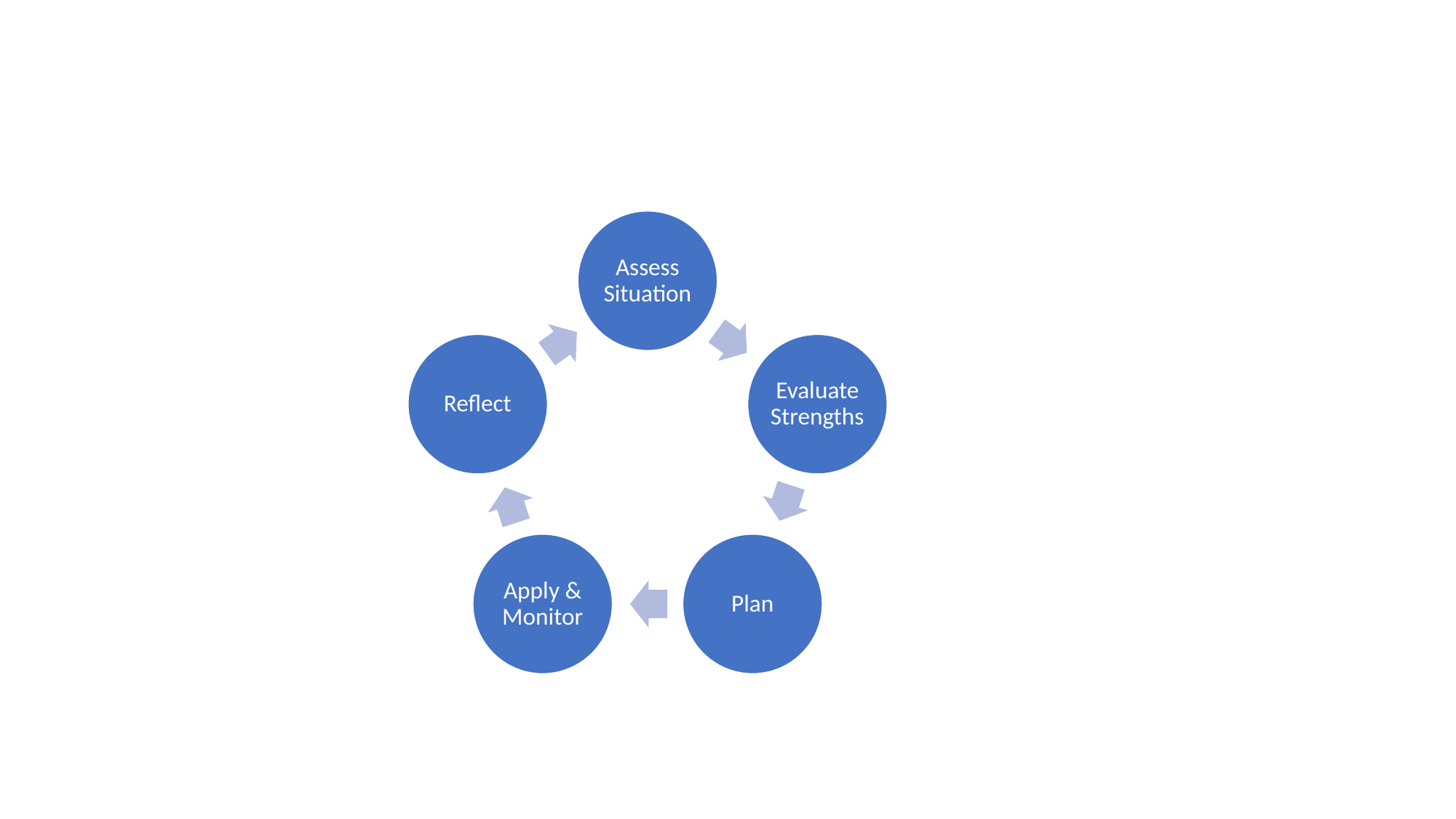

Assess Situation

Evaluate Strengths

Plan

Apply & Monitor

Reflect